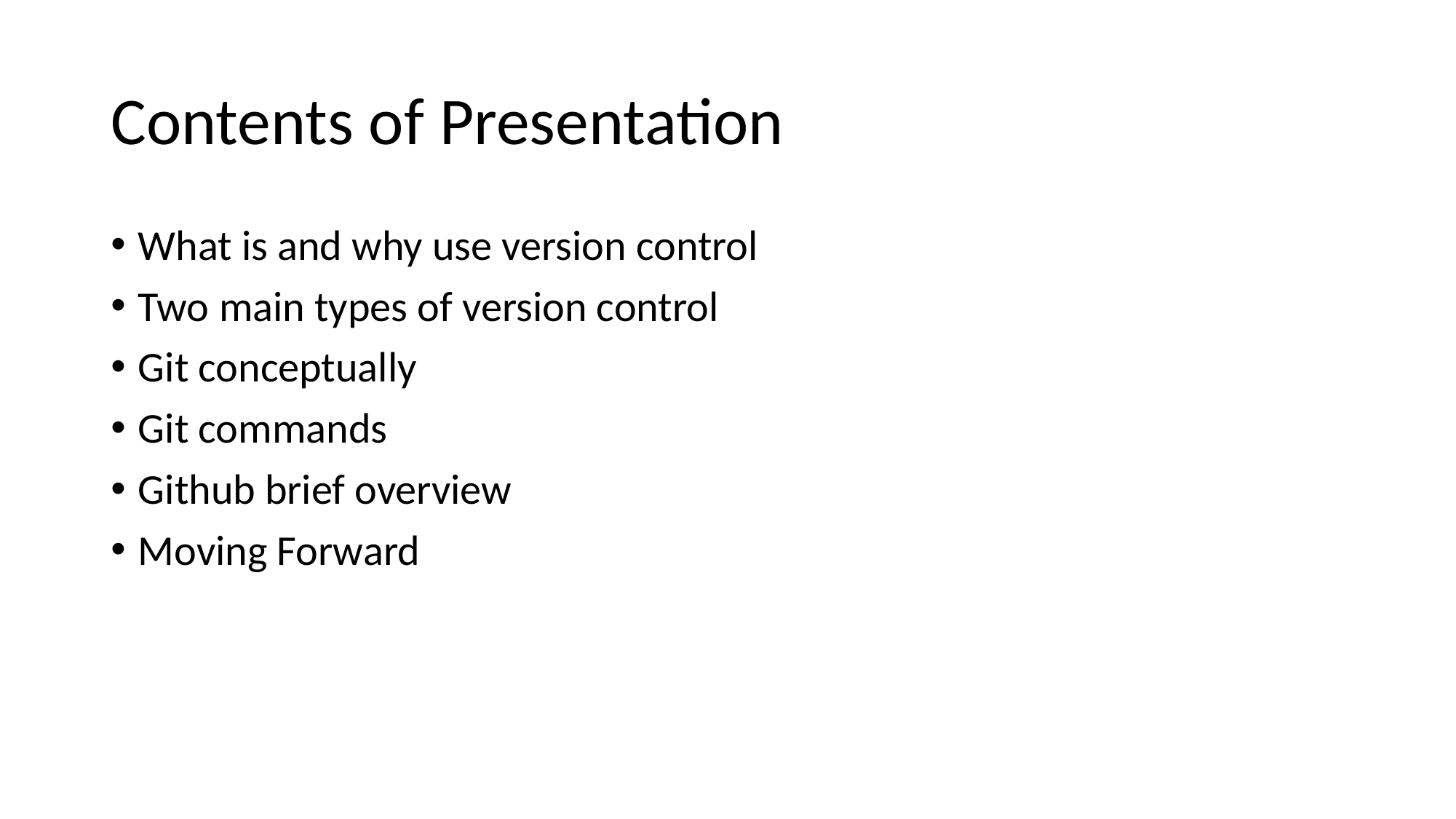

# Contents of Presentation
What is and why use version control
Two main types of version control
Git conceptually
Git commands
Github brief overview
Moving Forward